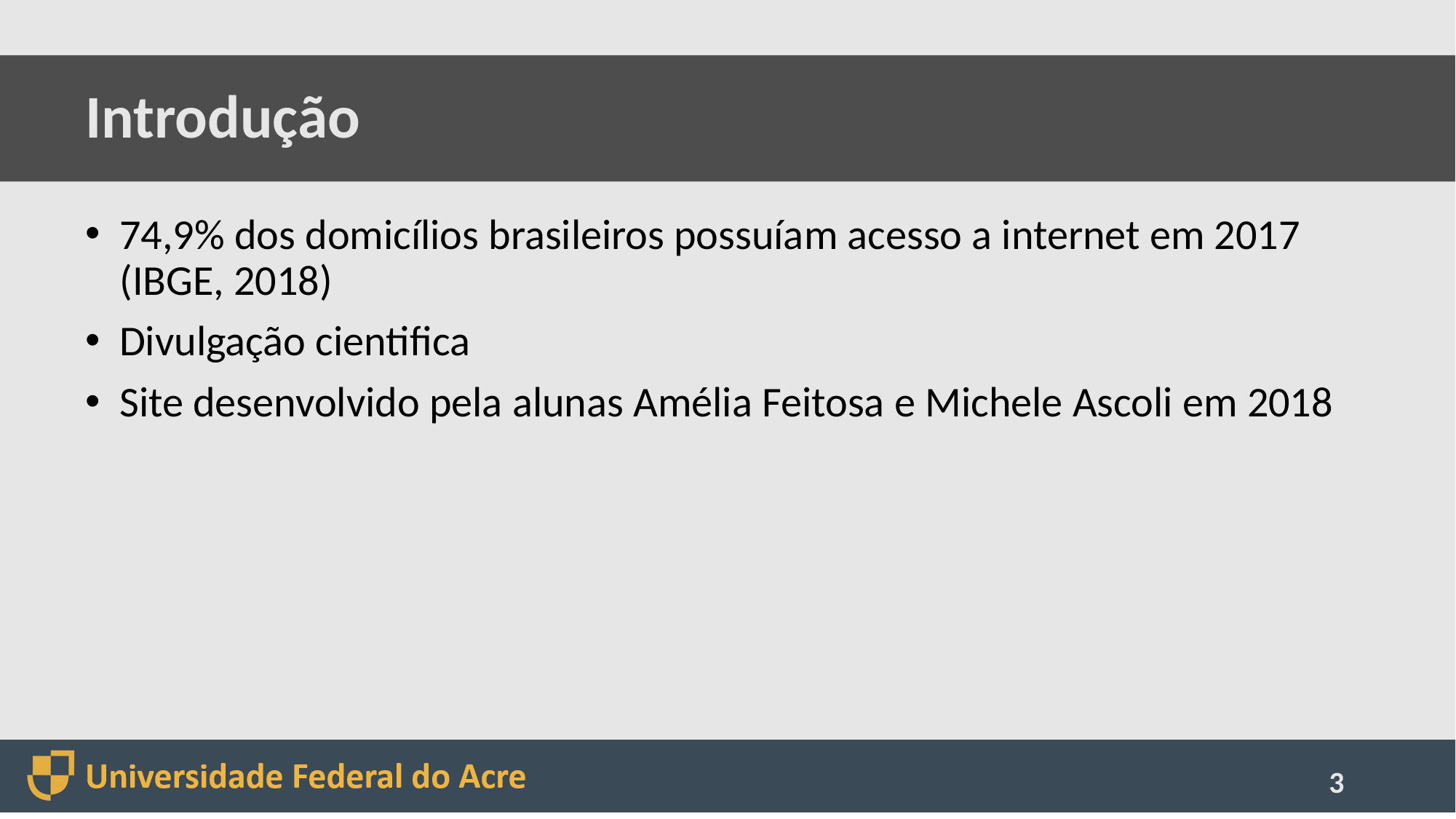

# Introdução
74,9% dos domicílios brasileiros possuíam acesso a internet em 2017 (IBGE, 2018)
Divulgação cientifica
Site desenvolvido pela alunas Amélia Feitosa e Michele Ascoli em 2018
3